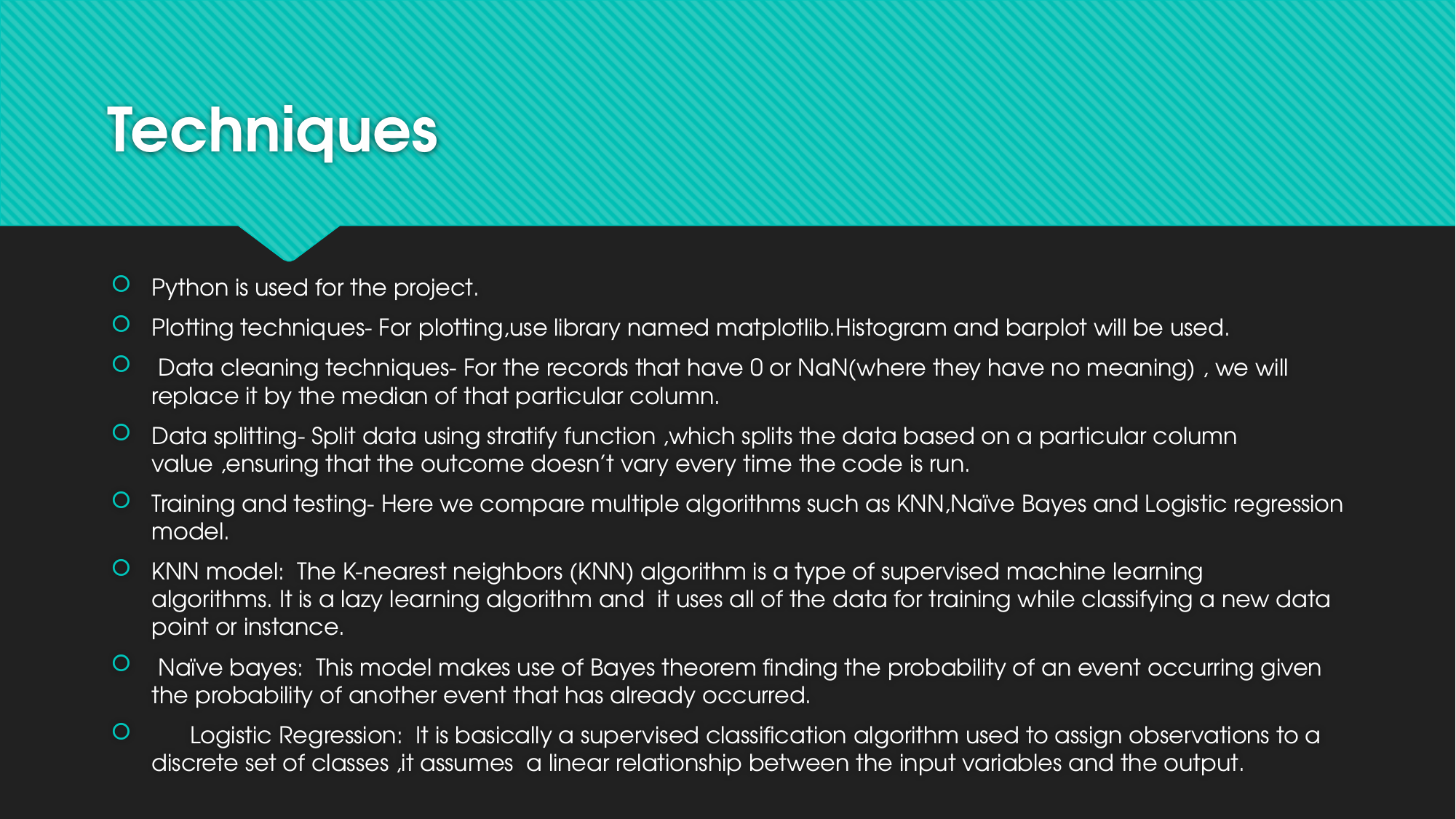

# Techniques
Python is used for the project.
Plotting techniques- For plotting,use library named matplotlib.Histogram and barplot will be used.
 Data cleaning techniques- For the records that have 0 or NaN(where they have no meaning) , we will replace it by the median of that particular column.
Data splitting- Split data using stratify function ,which splits the data based on a particular column value ,ensuring that the outcome doesn’t vary every time the code is run.
Training and testing- Here we compare multiple algorithms such as KNN,Naïve Bayes and Logistic regression model.
KNN model:  The K-nearest neighbors (KNN) algorithm is a type of supervised machine learning algorithms. It is a lazy learning algorithm and  it uses all of the data for training while classifying a new data point or instance.
 Naïve bayes:  This model makes use of Bayes theorem finding the probability of an event occurring given the probability of another event that has already occurred.
      Logistic Regression:  It is basically a supervised classification algorithm used to assign observations to a discrete set of classes ,it assumes  a linear relationship between the input variables and the output.